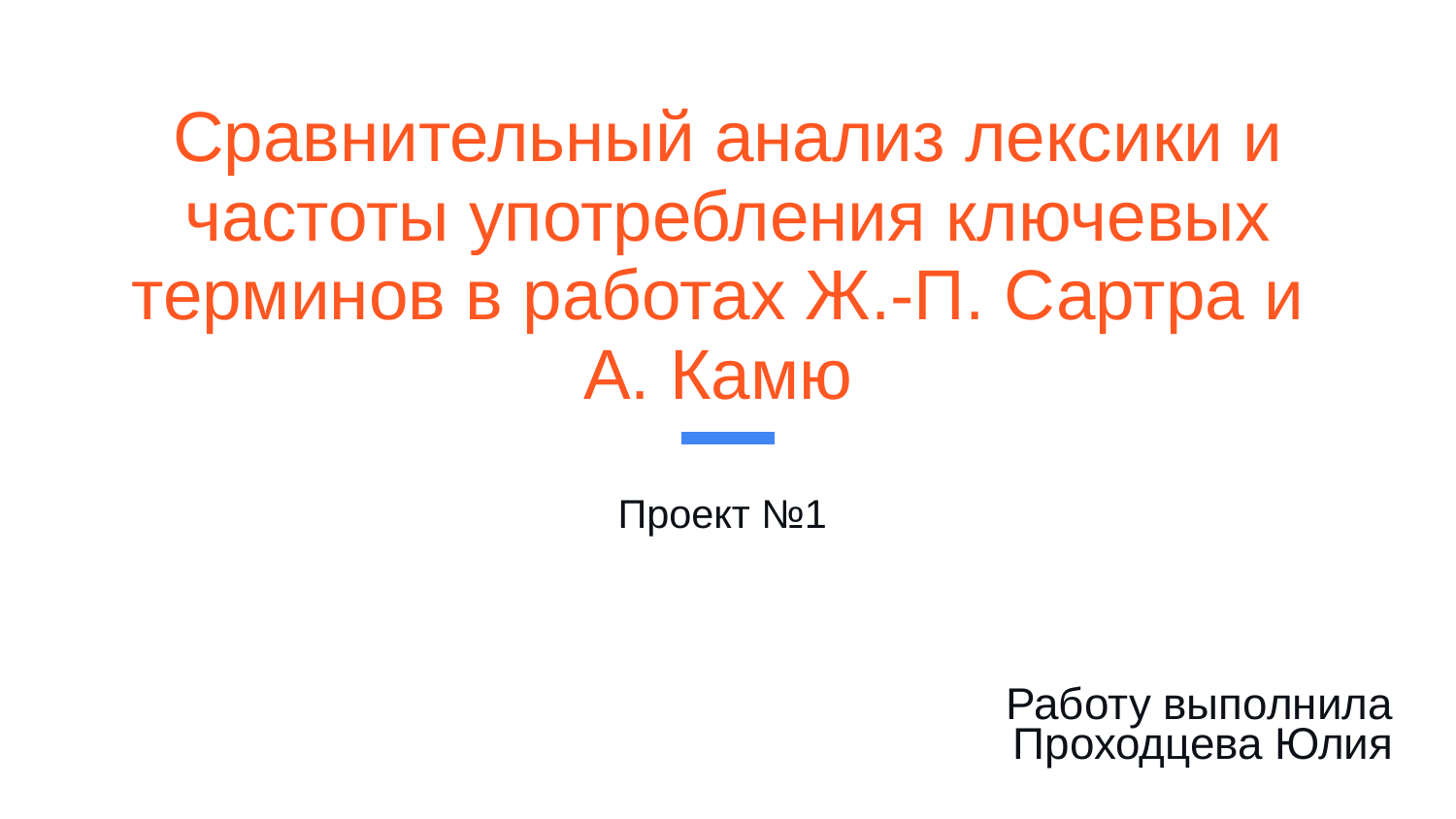

# Сравнительный анализ лексики и частоты употребления ключевых терминов в работах Ж.-П. Сартра и
А. Камю
Проект №1
Проходцева Ю. А.
Работу выполнила
Проходцева Юлия